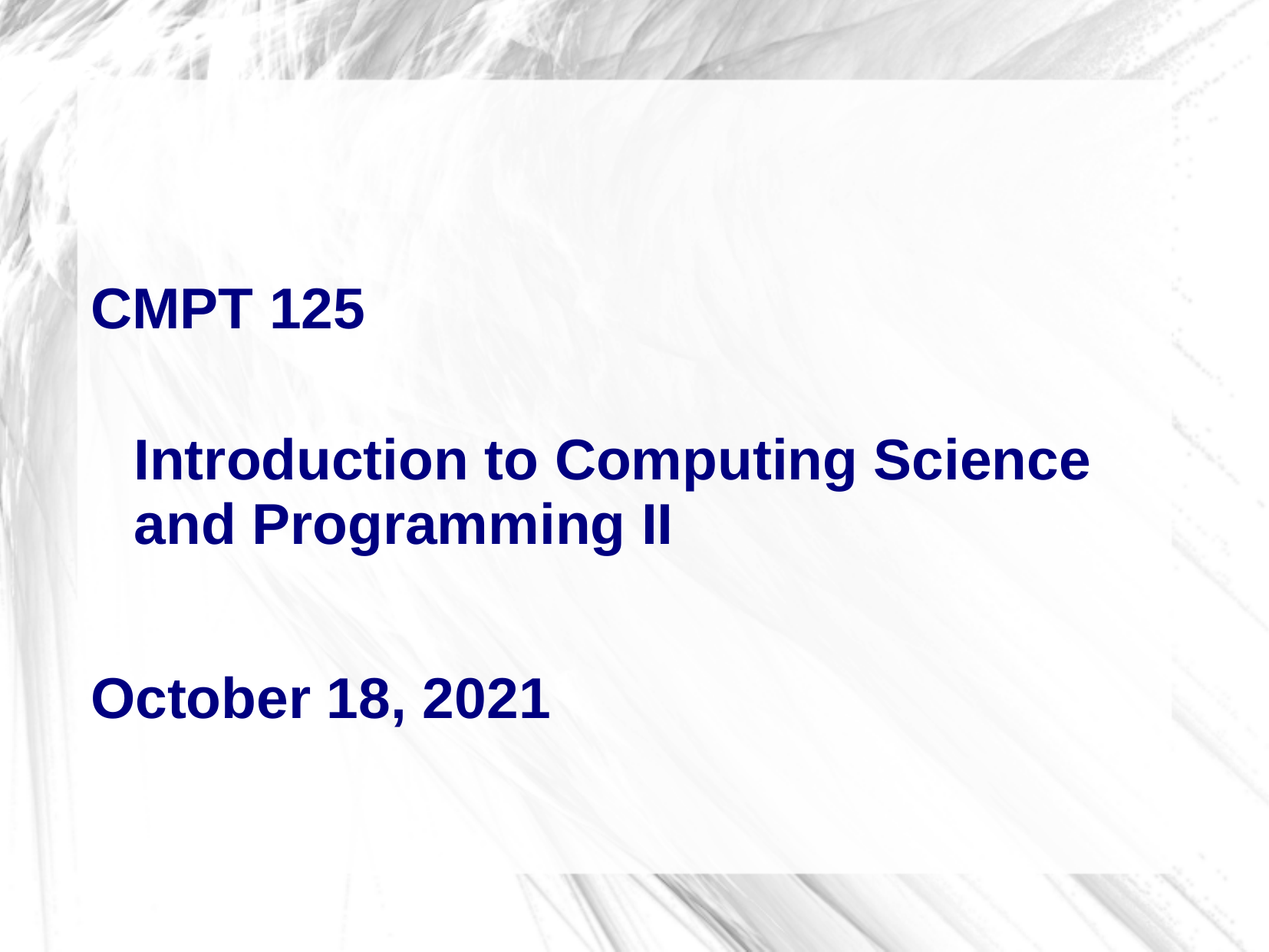

# CMPT 125
Introduction to Computing Science
and Programming II

October 18, 2021